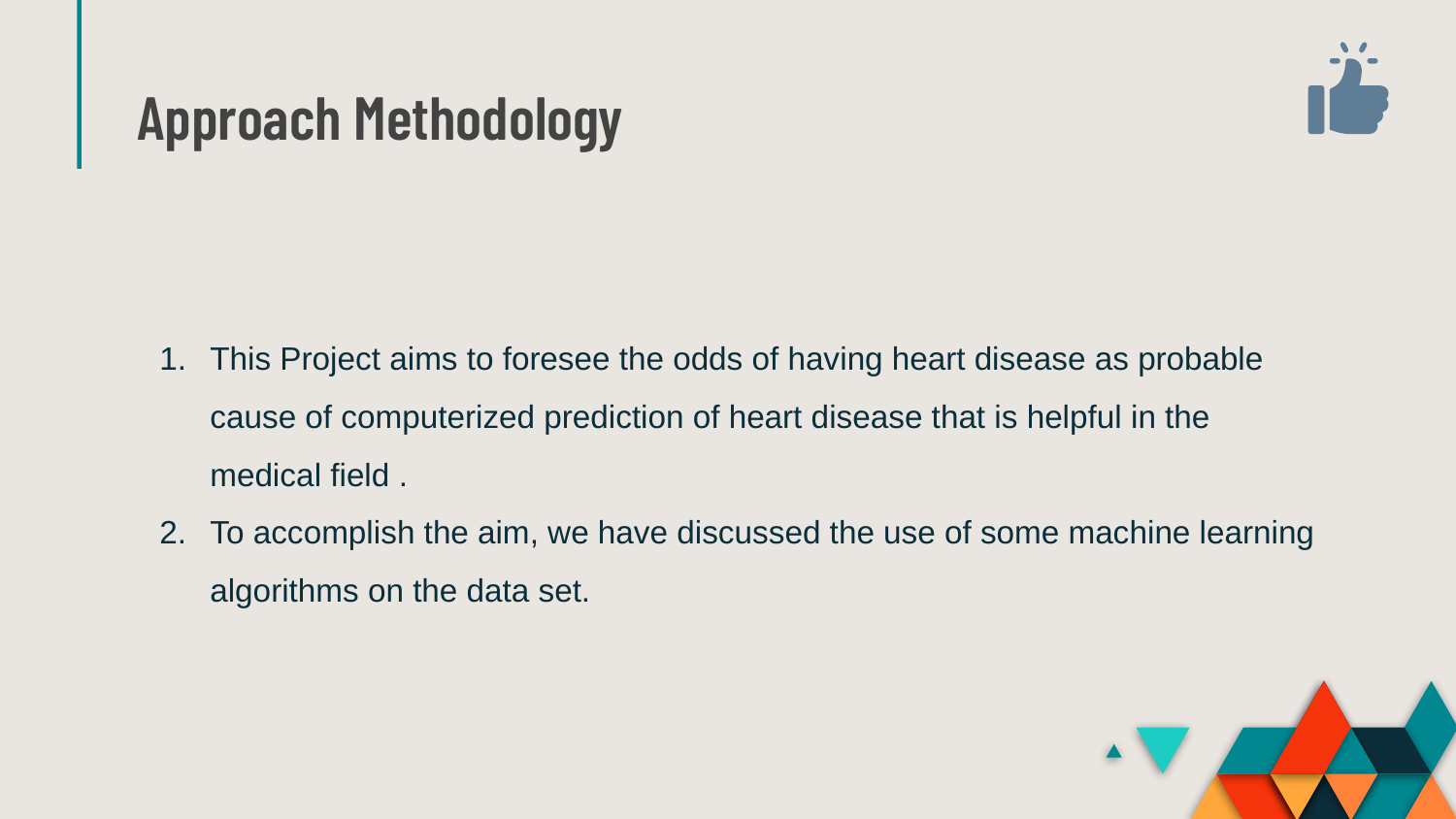

# Approach Methodology
This Project aims to foresee the odds of having heart disease as probable cause of computerized prediction of heart disease that is helpful in the medical field .
To accomplish the aim, we have discussed the use of some machine learning algorithms on the data set.